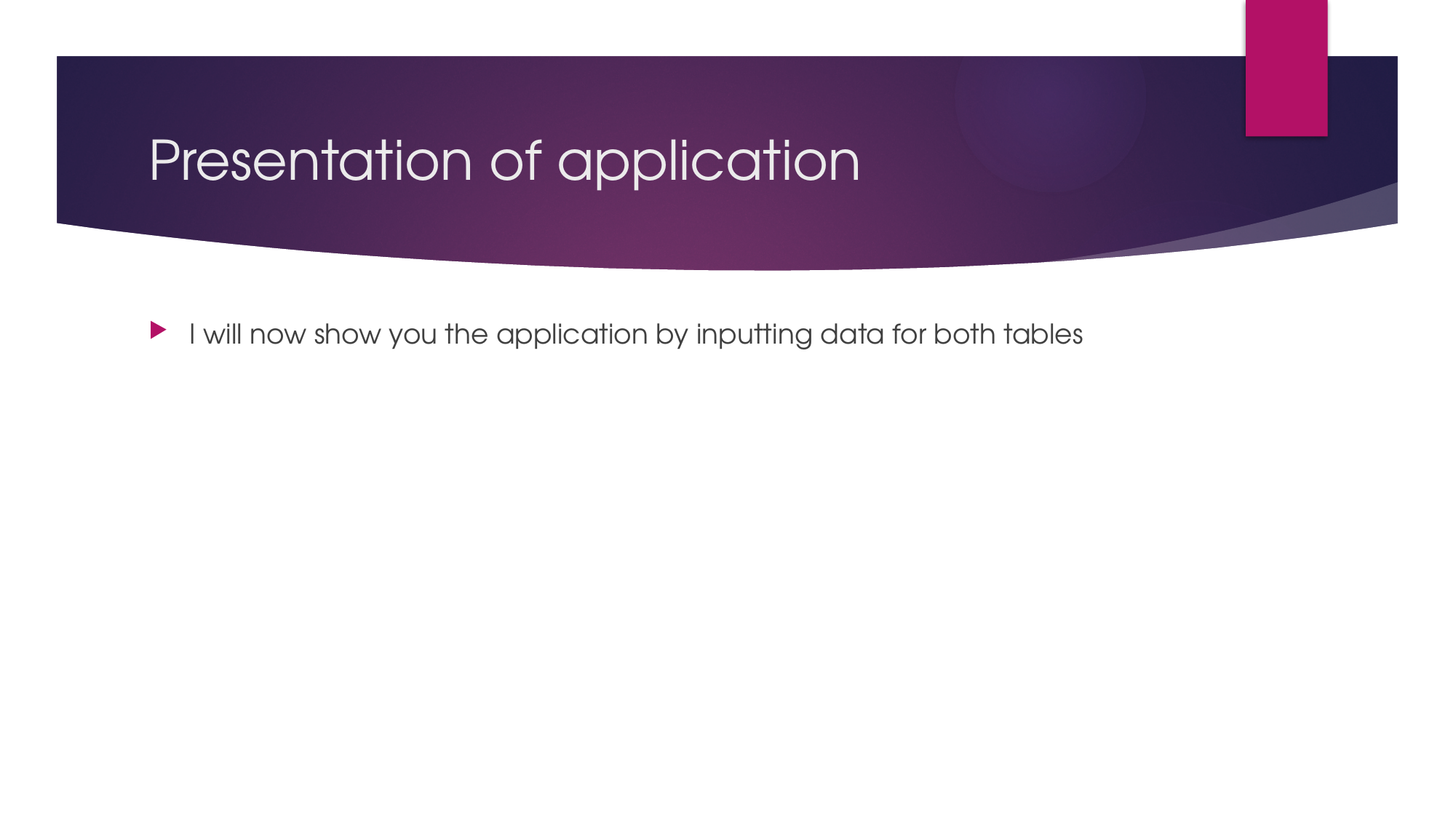

# Presentation of application
I will now show you the application by inputting data for both tables